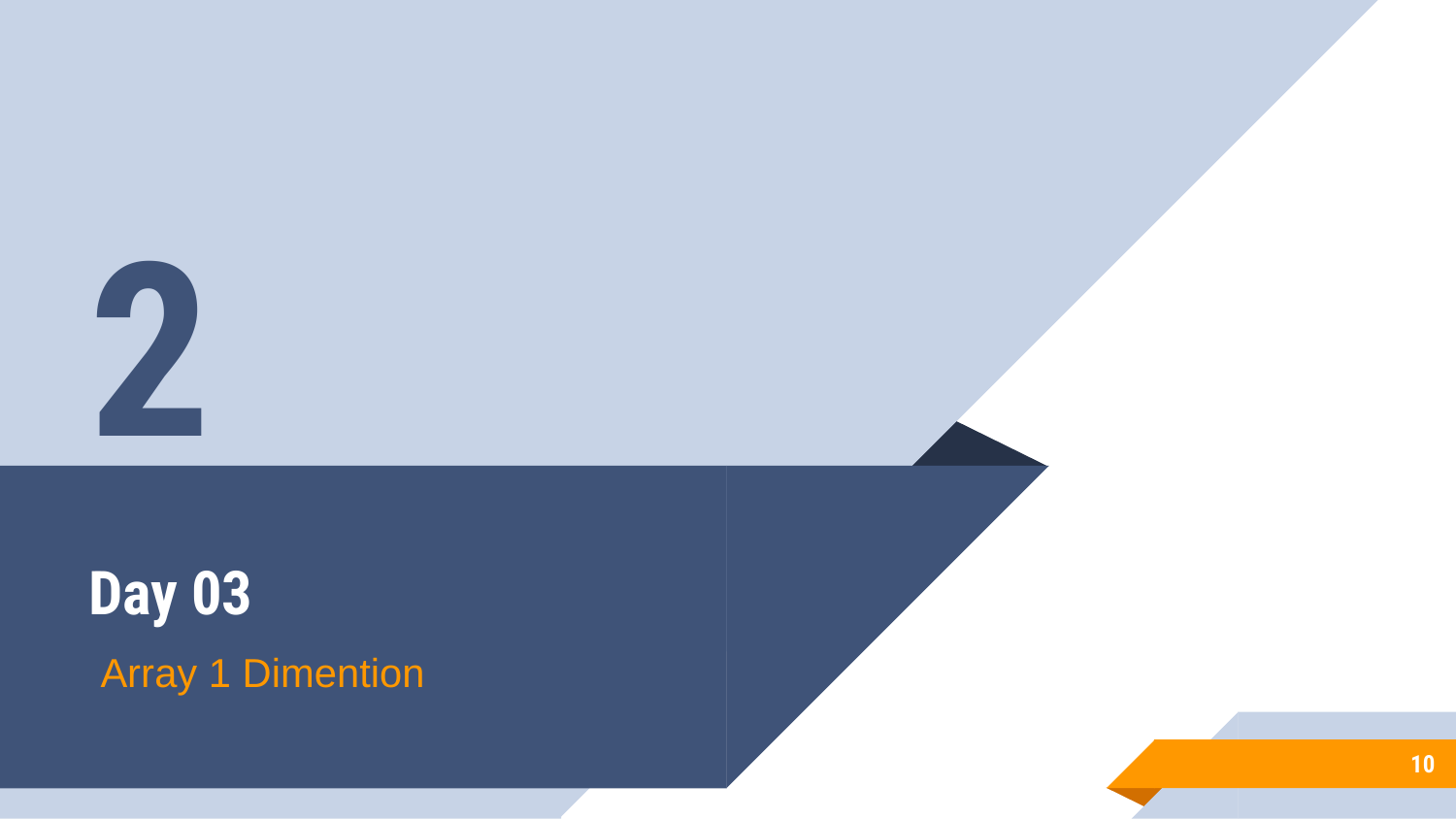

2
# Day 03
Array 1 Dimention
10